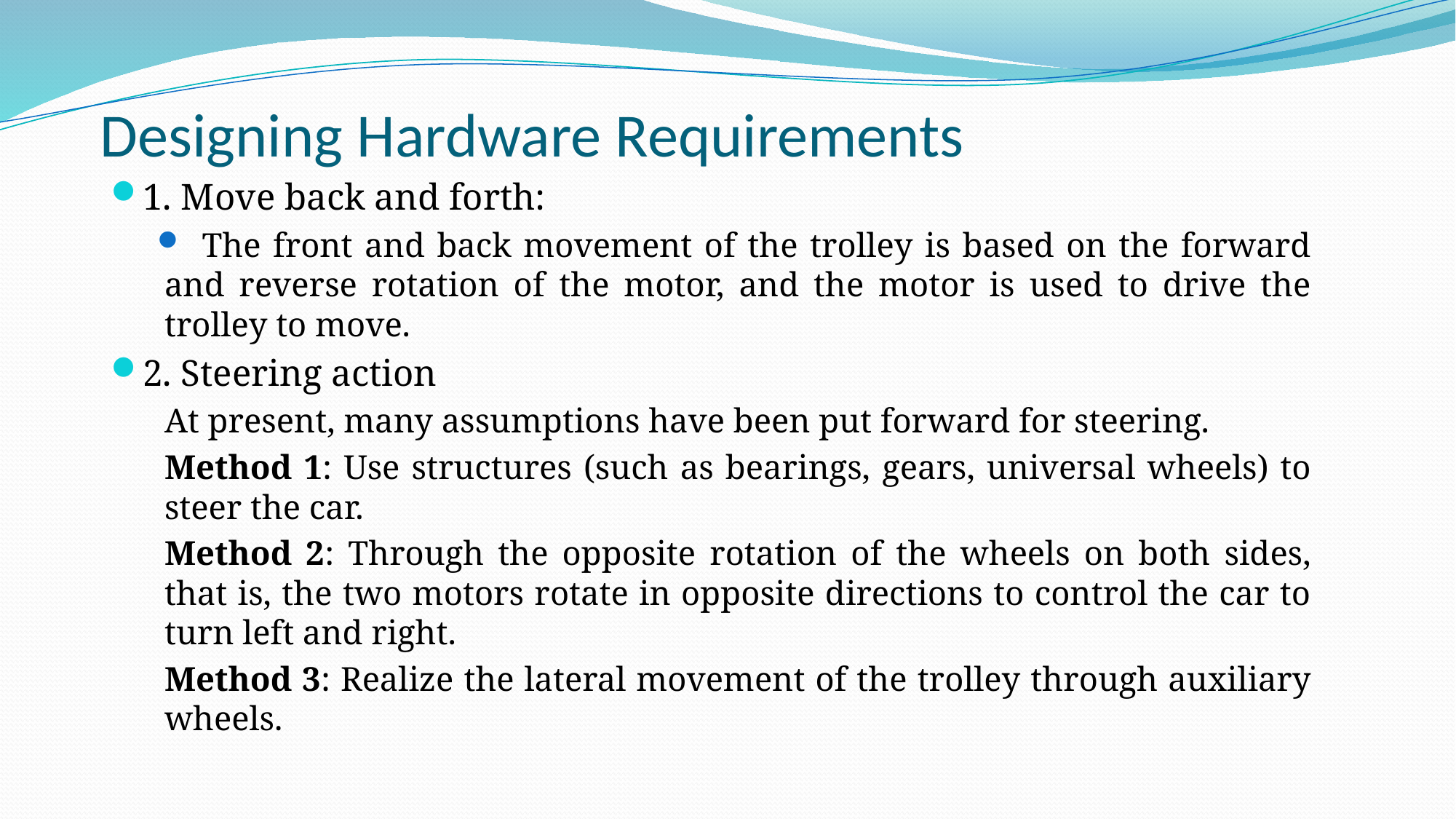

# Designing Hardware Requirements
1. Move back and forth:
 The front and back movement of the trolley is based on the forward and reverse rotation of the motor, and the motor is used to drive the trolley to move.
2. Steering action
At present, many assumptions have been put forward for steering.
Method 1: Use structures (such as bearings, gears, universal wheels) to steer the car.
Method 2: Through the opposite rotation of the wheels on both sides, that is, the two motors rotate in opposite directions to control the car to turn left and right.
Method 3: Realize the lateral movement of the trolley through auxiliary wheels.